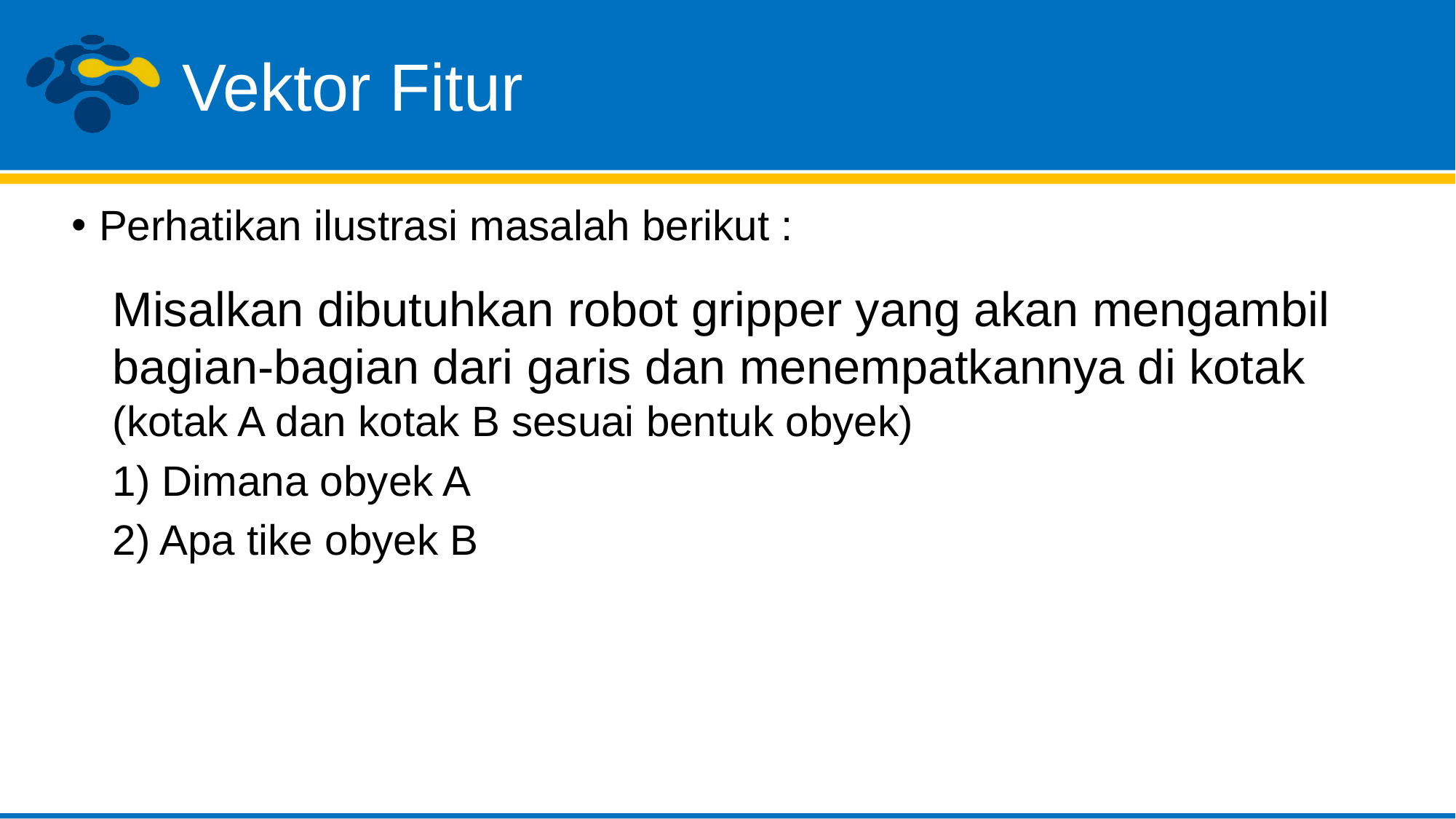

# Vektor Fitur
Perhatikan ilustrasi masalah berikut :

	Misalkan dibutuhkan robot gripper yang akan mengambil bagian-bagian dari garis dan menempatkannya di kotak (kotak A dan kotak B sesuai bentuk obyek)
	1) Dimana obyek A
	2) Apa tike obyek B